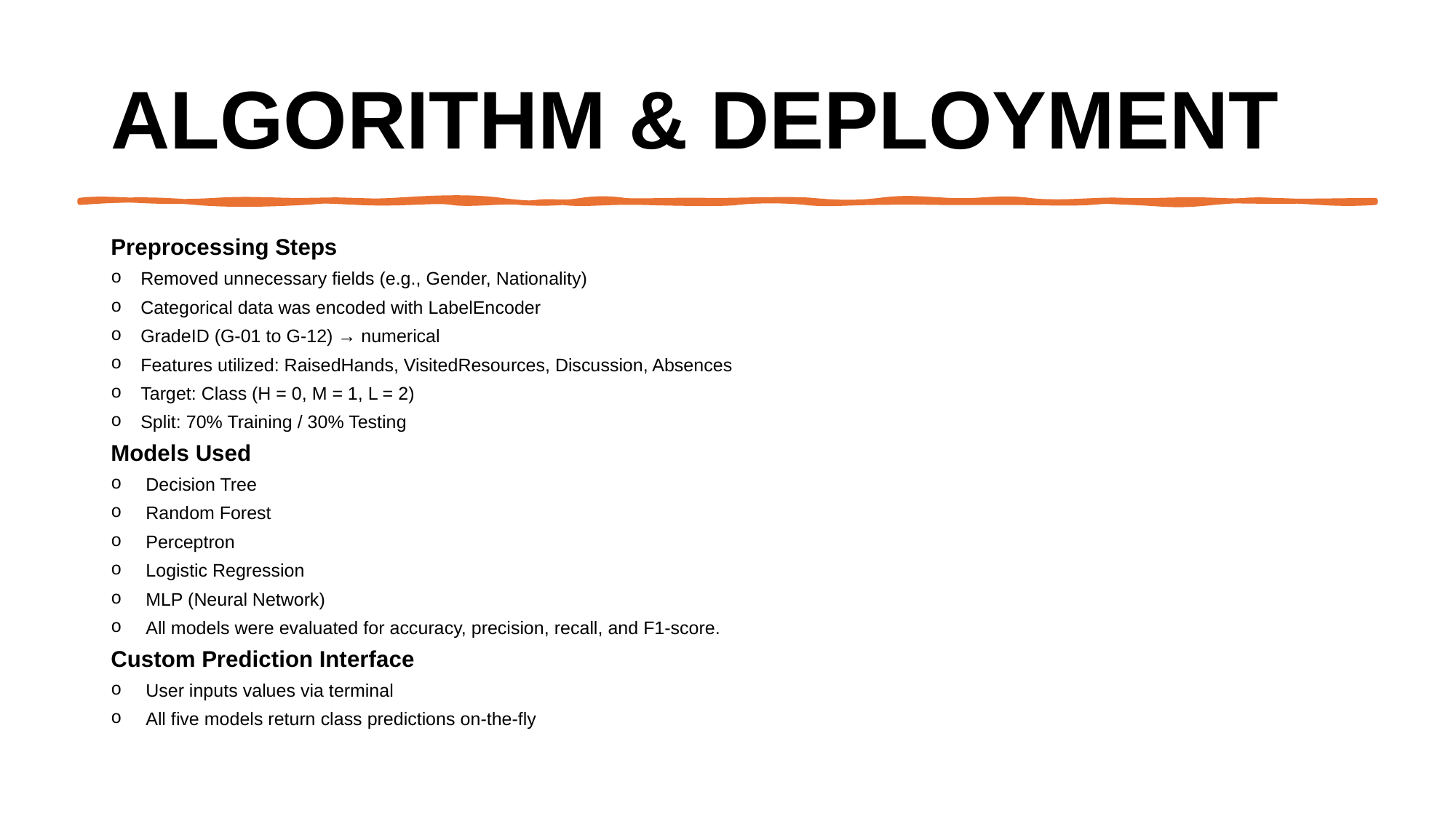

# Algorithm & Deployment

Preprocessing Steps
Removed unnecessary fields (e.g., Gender, Nationality)
Categorical data was encoded with LabelEncoder
GradeID (G-01 to G-12) → numerical
Features utilized: RaisedHands, VisitedResources, Discussion, Absences
Target: Class (H = 0, M = 1, L = 2)
Split: 70% Training / 30% Testing
Models Used
 Decision Tree
 Random Forest
 Perceptron
 Logistic Regression
 MLP (Neural Network)
 All models were evaluated for accuracy, precision, recall, and F1-score.
Custom Prediction Interface
 User inputs values via terminal
 All five models return class predictions on-the-fly